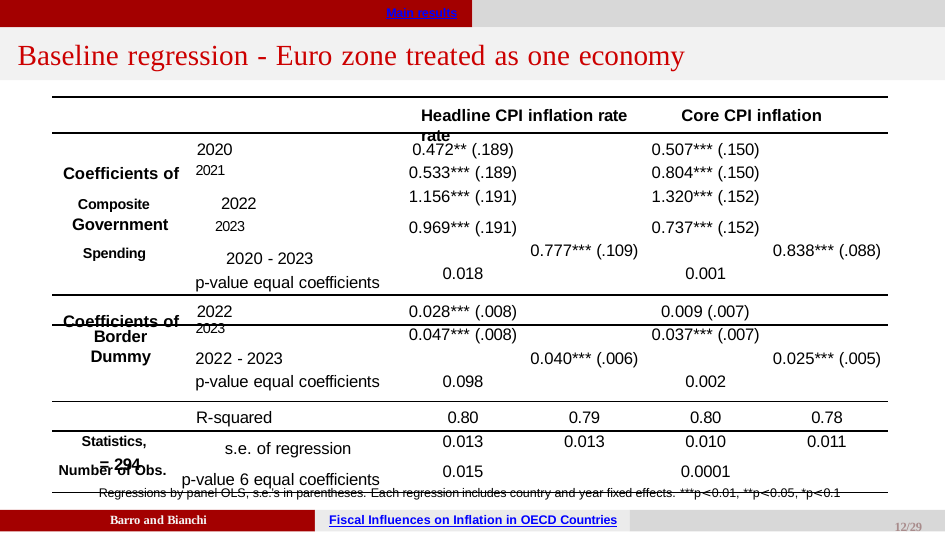

Main results
# Baseline regression - Euro zone treated as one economy

Headline CPI inflation rate	Core CPI inflation rate
| 2020 | 0.472\*\* (.189) |  | 0.507\*\*\* (.150) |  |
| --- | --- | --- | --- | --- |
| Coefficients of 2021 | 0.533\*\*\* (.189) |  | 0.804\*\*\* (.150) |  |
| Composite 2022 | 1.156\*\*\* (.191) |  | 1.320\*\*\* (.152) |  |
| Government 2023 | 0.969\*\*\* (.191) |  | 0.737\*\*\* (.152) |  |
| Spending 2020 - 2023 p-value equal coefficients | 0.018 | 0.777\*\*\* (.109) | 0.001 | 0.838\*\*\* (.088) |
| 2022 | 0.028\*\*\* (.008) |  | 0.009 (.007) |  |
| Coefficients of 2023 Border | 0.047\*\*\* (.008) |  | 0.037\*\*\* (.007) |  |
| 2022 - 2023 p-value equal coefficients | 0.098 | 0.040\*\*\* (.006) | 0.002 | 0.025\*\*\* (.005) |
| R-squared | 0.80 | 0.79 | 0.80 | 0.78 |
| Statistics, s.e. of regression | 0.013 | 0.013 | 0.010 | 0.011 |
| Number of Obs. p-value 6 equal coefficients | 0.015 |  | 0.0001 |  |
Dummy
= 294
Regressions by panel OLS, s.e.’s in parentheses. Each regression includes country and year fixed effects. ***p<0.01, **p<0.05, *p<0.1

Barro and Bianchi
Fiscal Influences on Inflation in OECD Countries
12/29